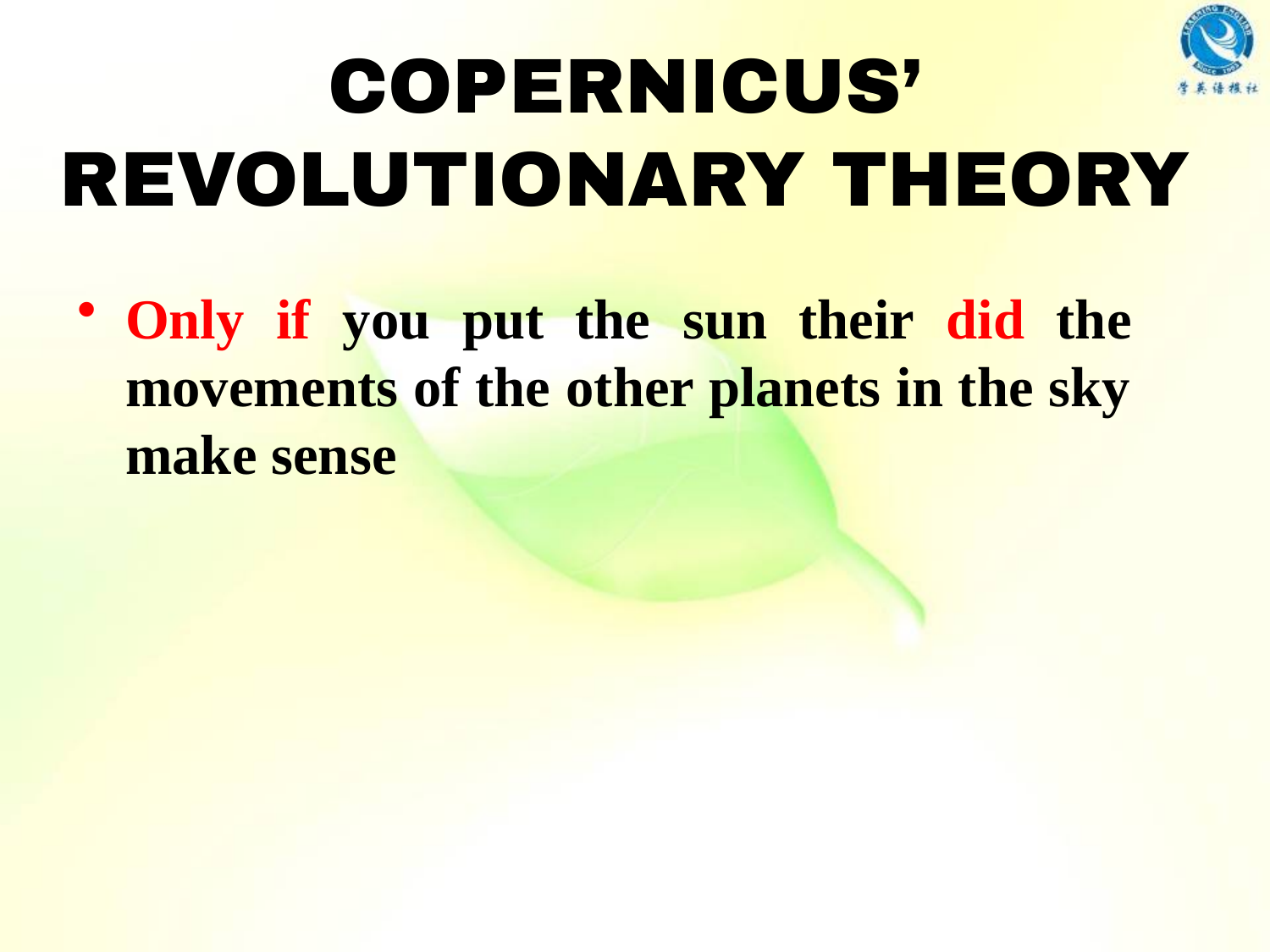

# COPERNICUS’ REVOLUTIONARY THEORY
Only if you put the sun their did the movements of the other planets in the sky make sense